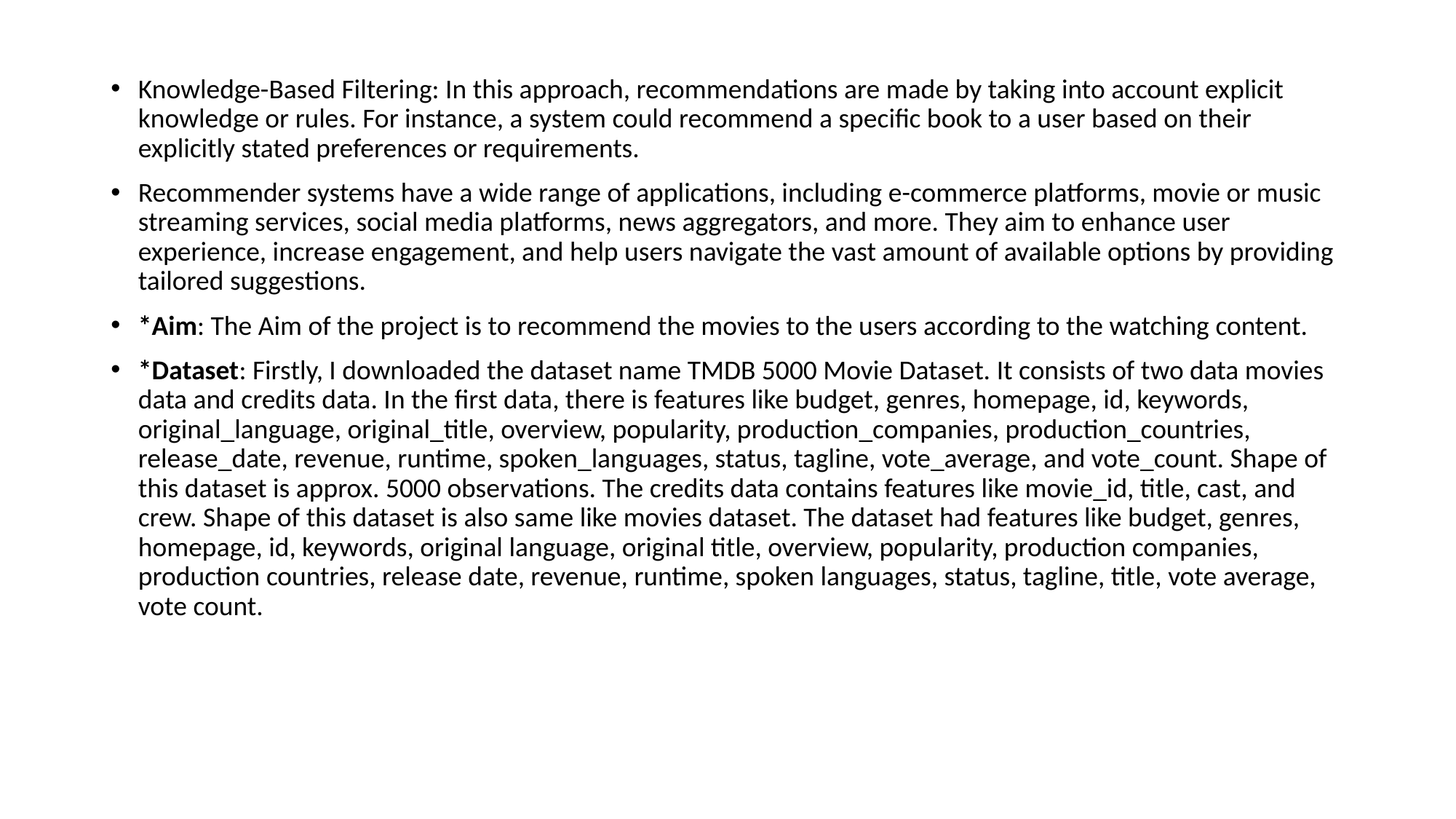

Knowledge-Based Filtering: In this approach, recommendations are made by taking into account explicit knowledge or rules. For instance, a system could recommend a specific book to a user based on their explicitly stated preferences or requirements.
Recommender systems have a wide range of applications, including e-commerce platforms, movie or music streaming services, social media platforms, news aggregators, and more. They aim to enhance user experience, increase engagement, and help users navigate the vast amount of available options by providing tailored suggestions.
*Aim: The Aim of the project is to recommend the movies to the users according to the watching content.
*Dataset: Firstly, I downloaded the dataset name TMDB 5000 Movie Dataset. It consists of two data movies data and credits data. In the first data, there is features like budget, genres, homepage, id, keywords, original_language, original_title, overview, popularity, production_companies, production_countries, release_date, revenue, runtime, spoken_languages, status, tagline, vote_average, and vote_count. Shape of this dataset is approx. 5000 observations. The credits data contains features like movie_id, title, cast, and crew. Shape of this dataset is also same like movies dataset. The dataset had features like budget, genres, homepage, id, keywords, original language, original title, overview, popularity, production companies, production countries, release date, revenue, runtime, spoken languages, status, tagline, title, vote average, vote count.